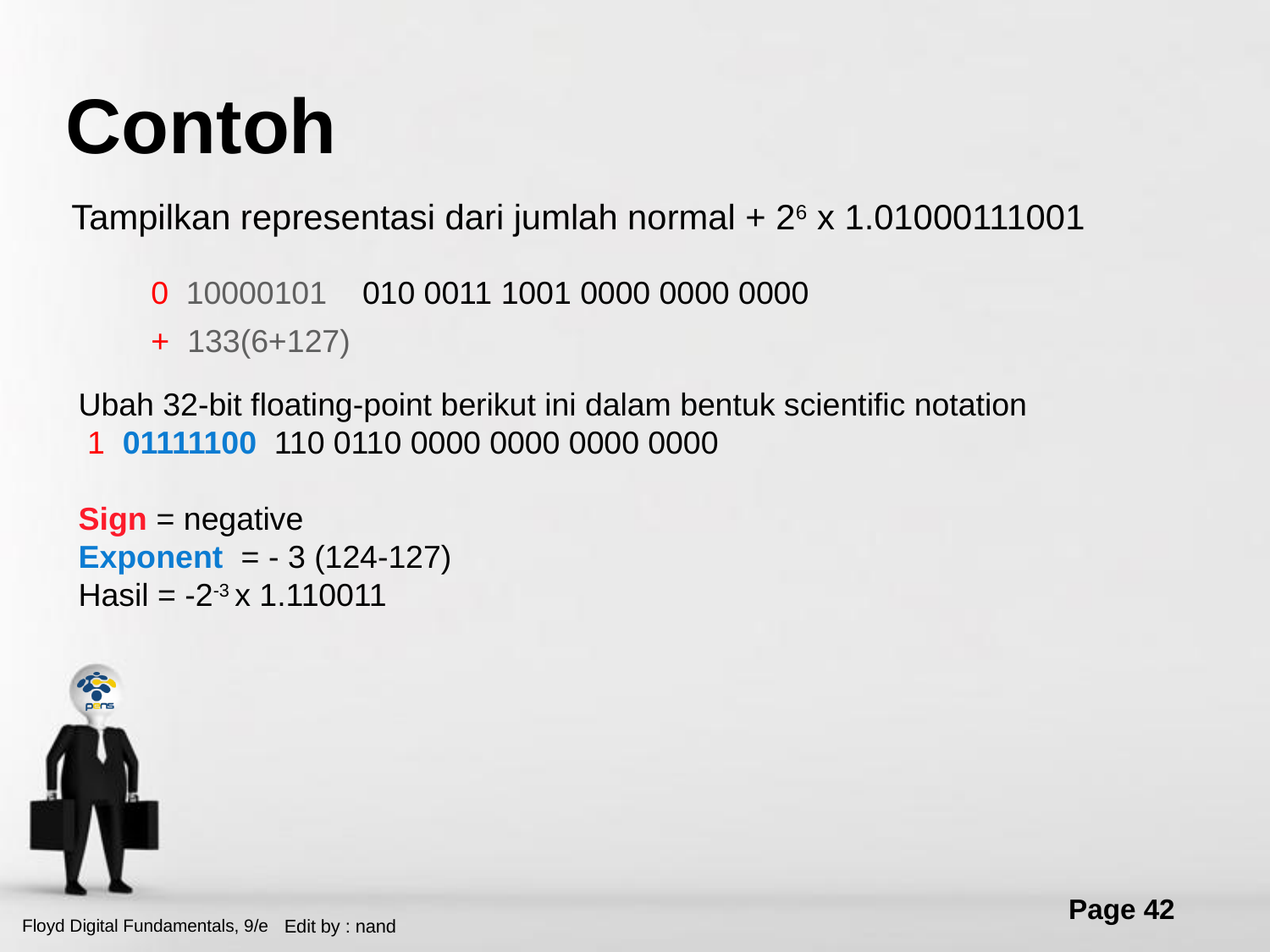

# Contoh
Tampilkan representasi dari jumlah normal + 26 x 1.01000111001
0  10000101    010 0011 1001 0000 0000 0000
+  133(6+127)

Ubah 32-bit floating-point berikut ini dalam bentuk scientific notation
 1  01111100  110 0110 0000 0000 0000 0000

Sign = negative
Exponent  = - 3 (124-127)
Hasil = -2-3 x 1.110011